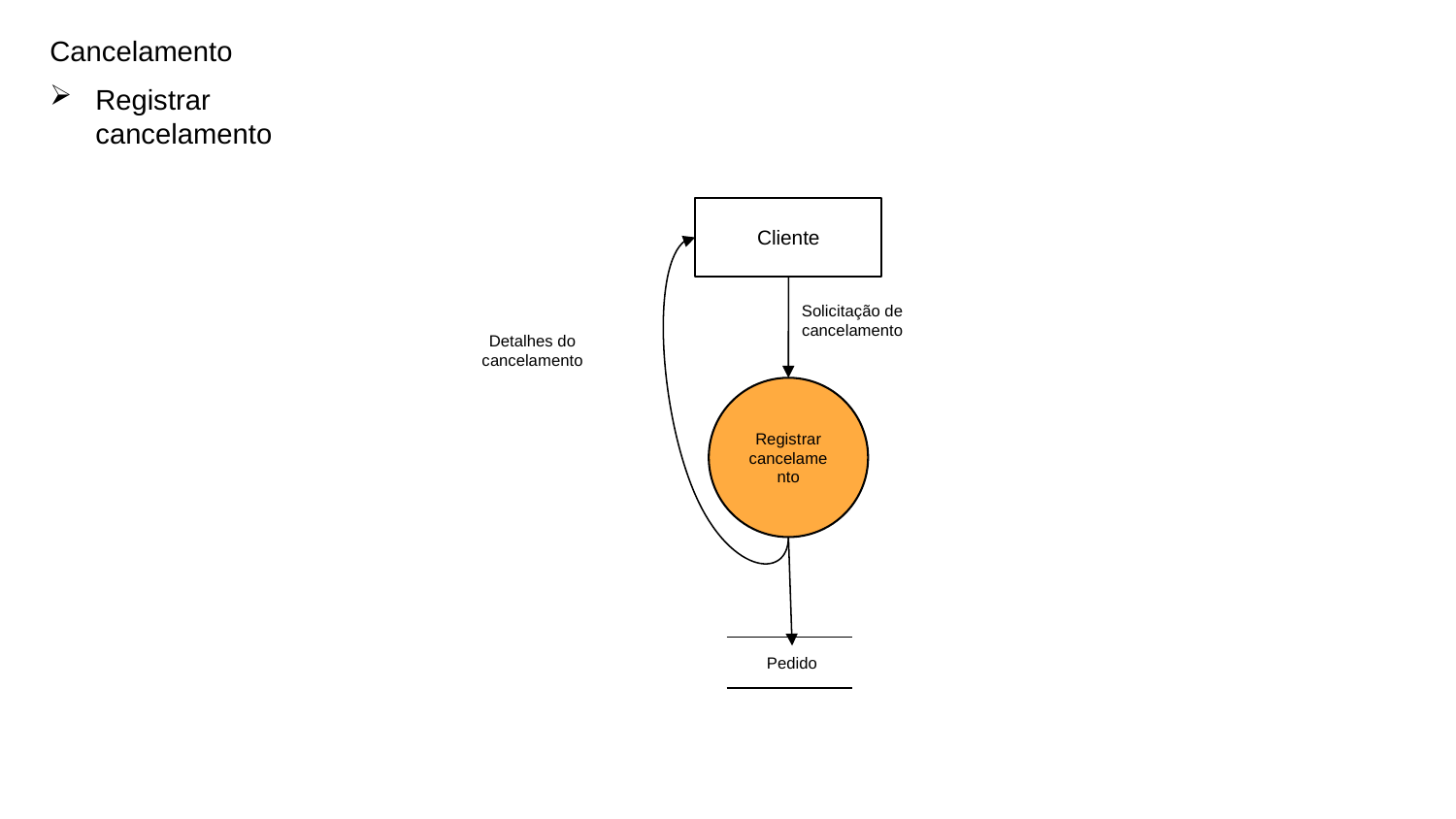

Cancelamento
Registrar cancelamento
Cliente
Solicitação de cancelamento
Detalhes do cancelamento
Registrar cancelamento
Pedido